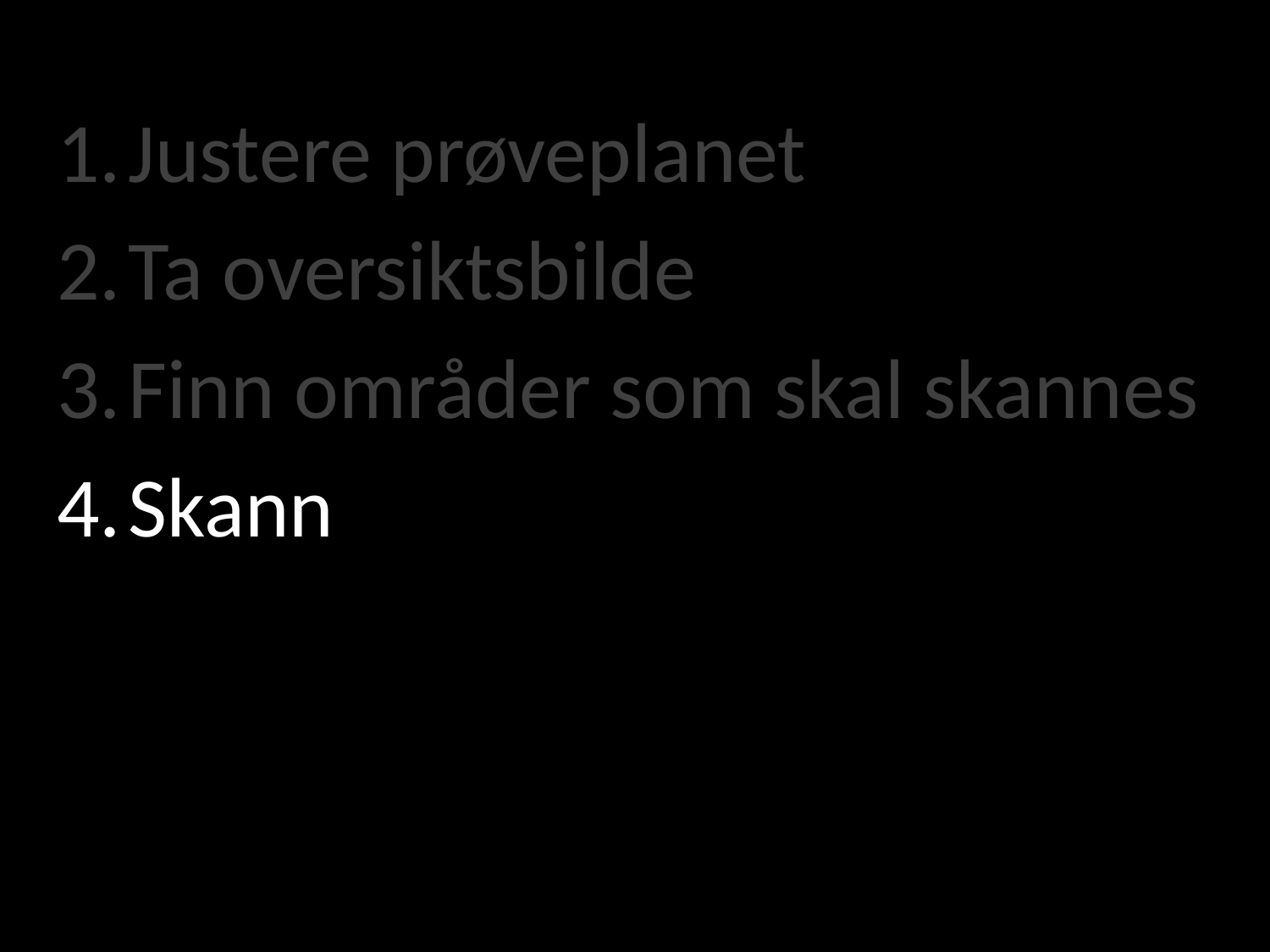

Justere prøveplanet
Ta oversiktsbilde
Finn områder som skal skannes
Skann